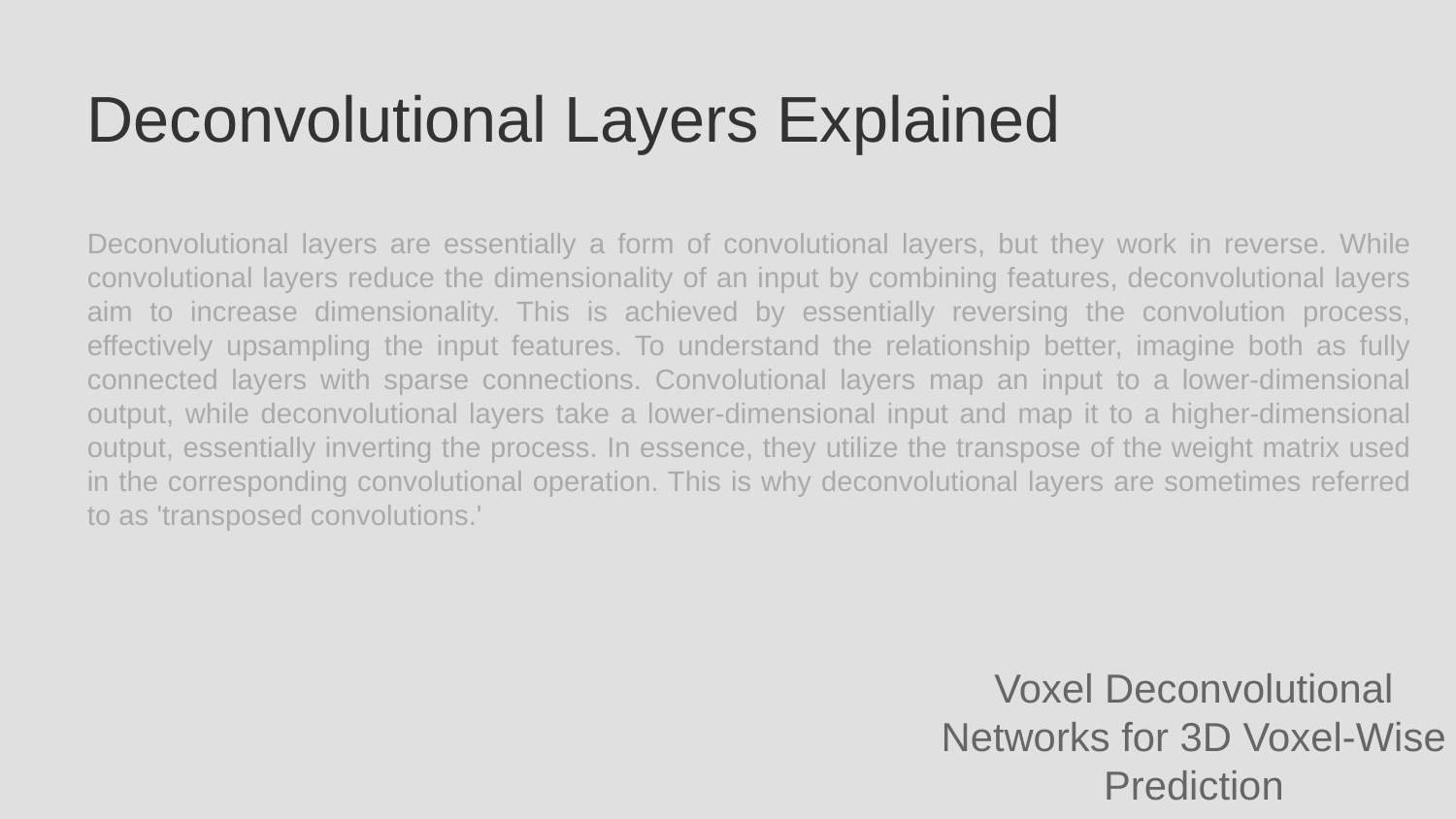

Deconvolutional Layers Explained
Deconvolutional layers are essentially a form of convolutional layers, but they work in reverse. While convolutional layers reduce the dimensionality of an input by combining features, deconvolutional layers aim to increase dimensionality. This is achieved by essentially reversing the convolution process, effectively upsampling the input features. To understand the relationship better, imagine both as fully connected layers with sparse connections. Convolutional layers map an input to a lower-dimensional output, while deconvolutional layers take a lower-dimensional input and map it to a higher-dimensional output, essentially inverting the process. In essence, they utilize the transpose of the weight matrix used in the corresponding convolutional operation. This is why deconvolutional layers are sometimes referred to as 'transposed convolutions.'
Voxel Deconvolutional Networks for 3D Voxel-Wise Prediction